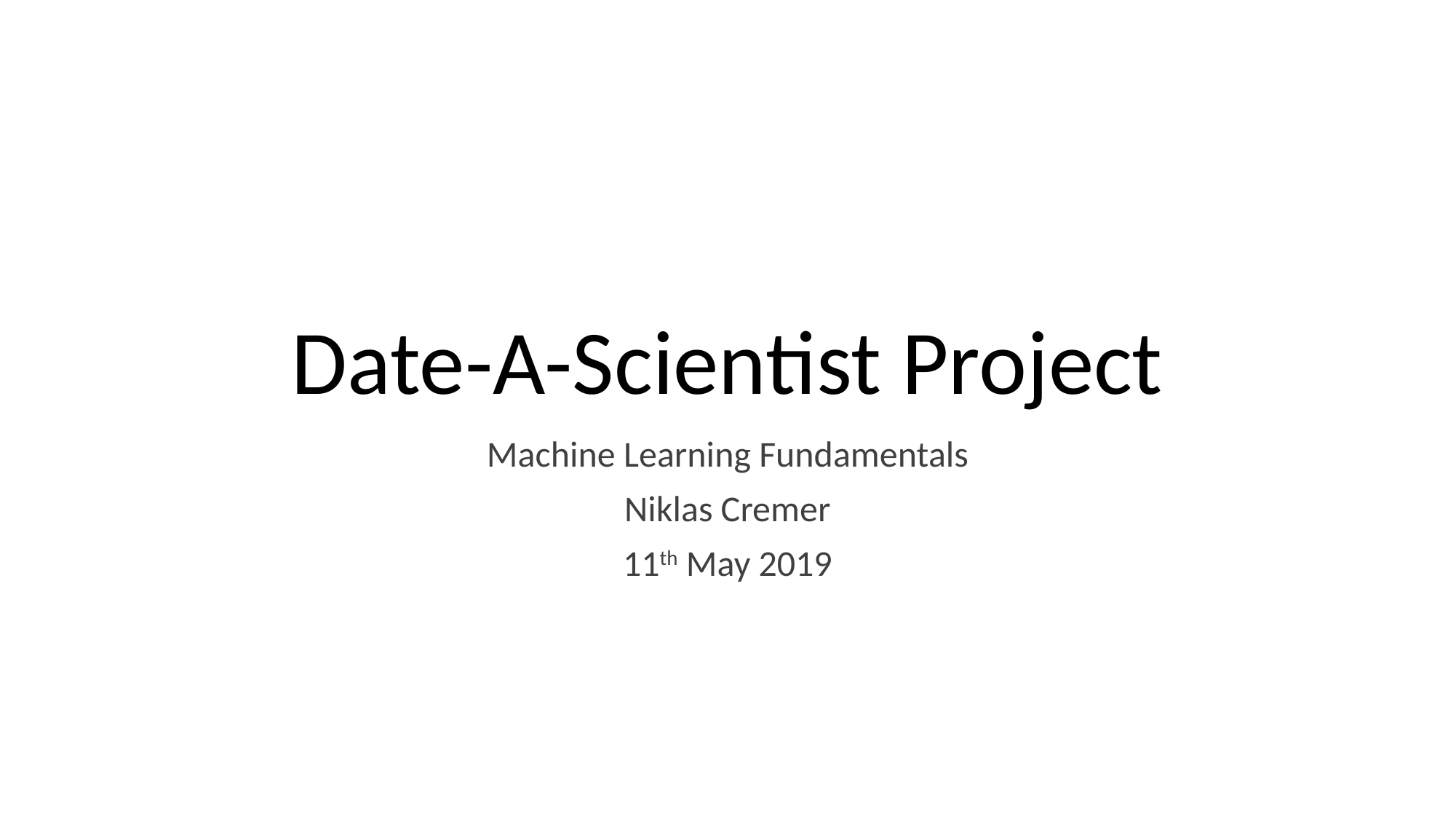

# Date-A-Scientist Project
Machine Learning Fundamentals
Niklas Cremer
11th May 2019